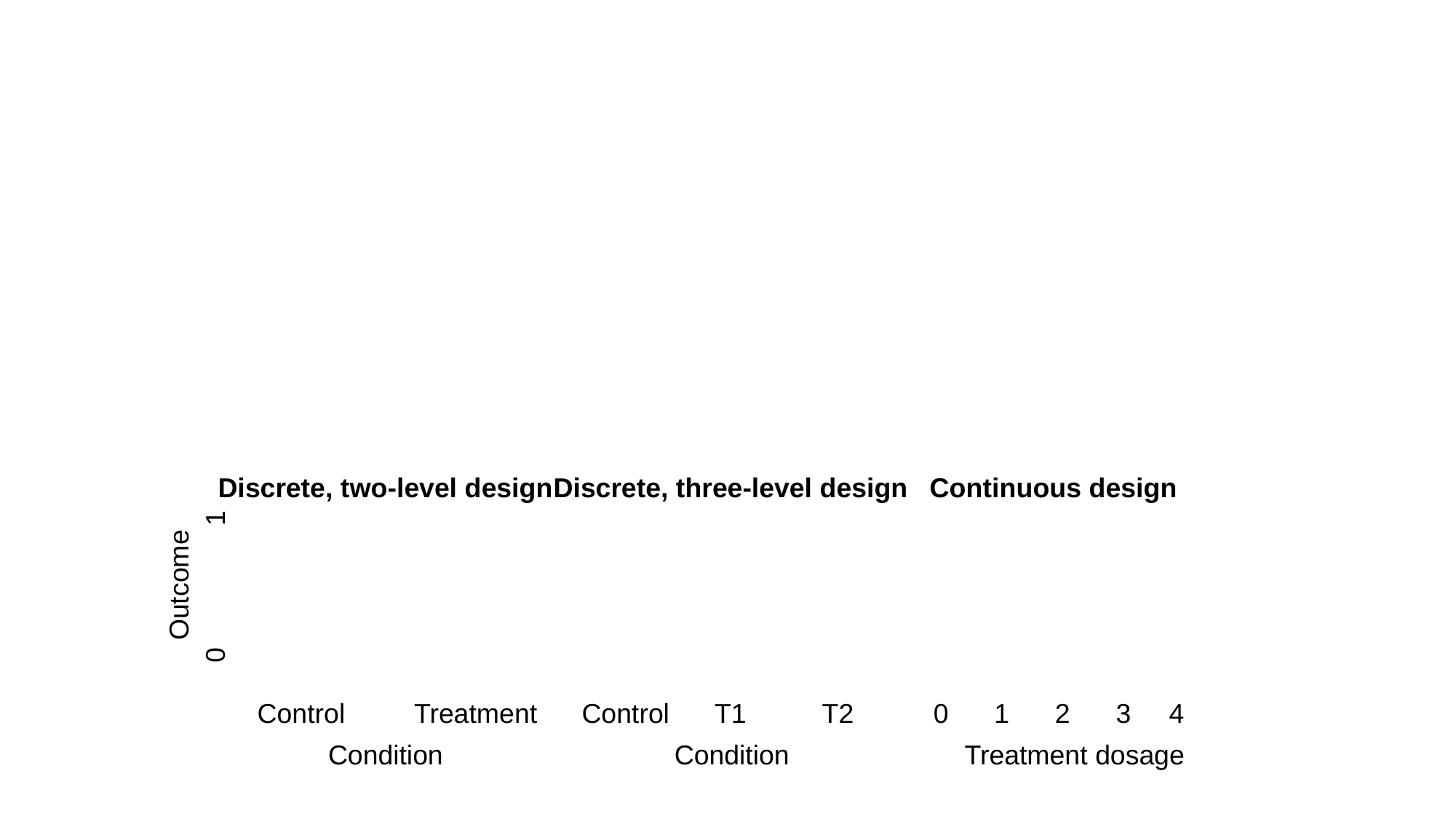

Discrete, two-level design
Continuous design
Discrete, three-level design
Outcome
0                1
Control
Treatment
Control      T1          T2
   0      1      2      3     4
Condition
Condition
Treatment dosage